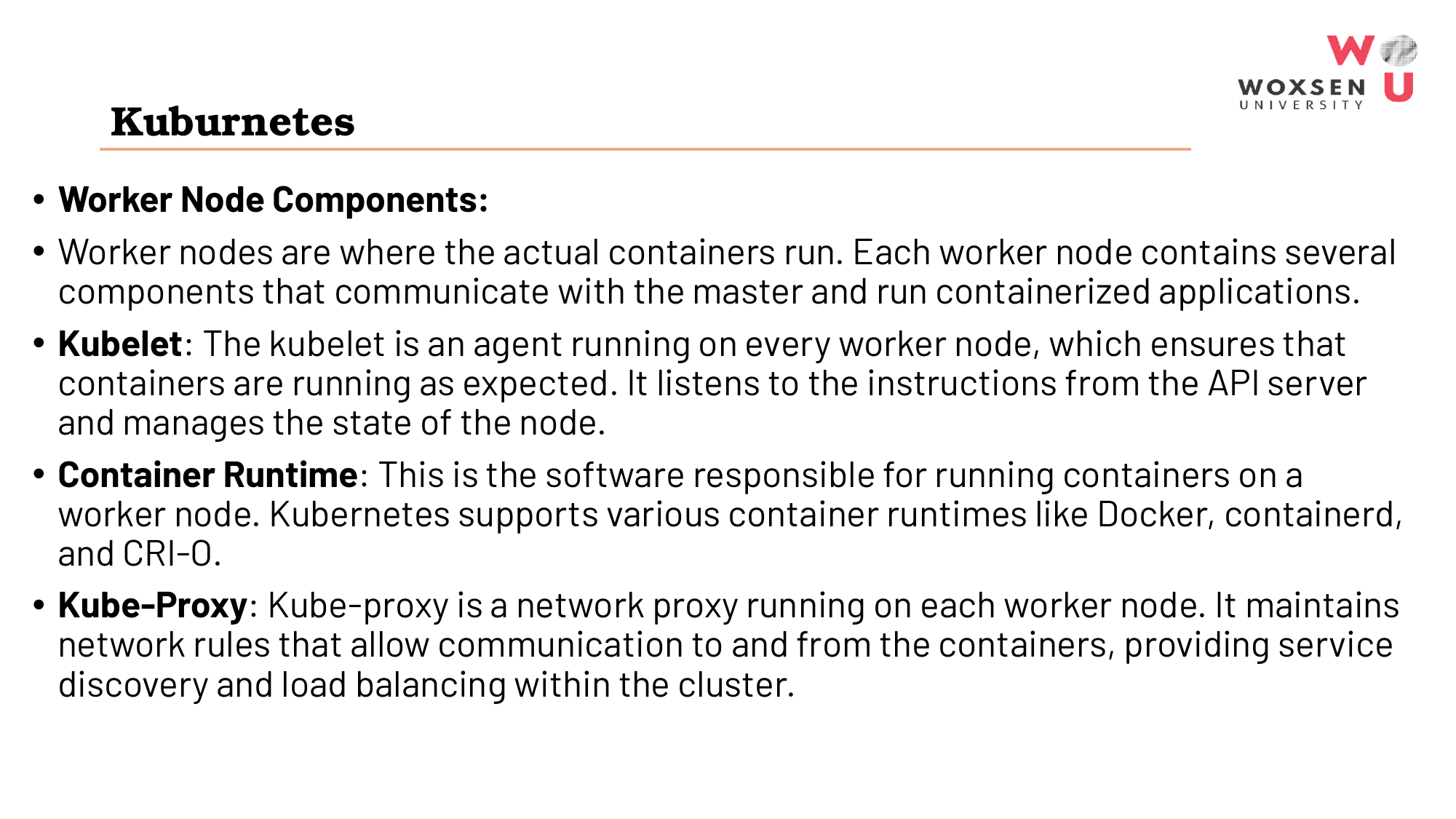

# Kuburnetes
Worker Node Components:
Worker nodes are where the actual containers run. Each worker node contains several components that communicate with the master and run containerized applications.
Kubelet: The kubelet is an agent running on every worker node, which ensures that containers are running as expected. It listens to the instructions from the API server and manages the state of the node.
Container Runtime: This is the software responsible for running containers on a worker node. Kubernetes supports various container runtimes like Docker, containerd, and CRI-O.
Kube-Proxy: Kube-proxy is a network proxy running on each worker node. It maintains network rules that allow communication to and from the containers, providing service discovery and load balancing within the cluster.